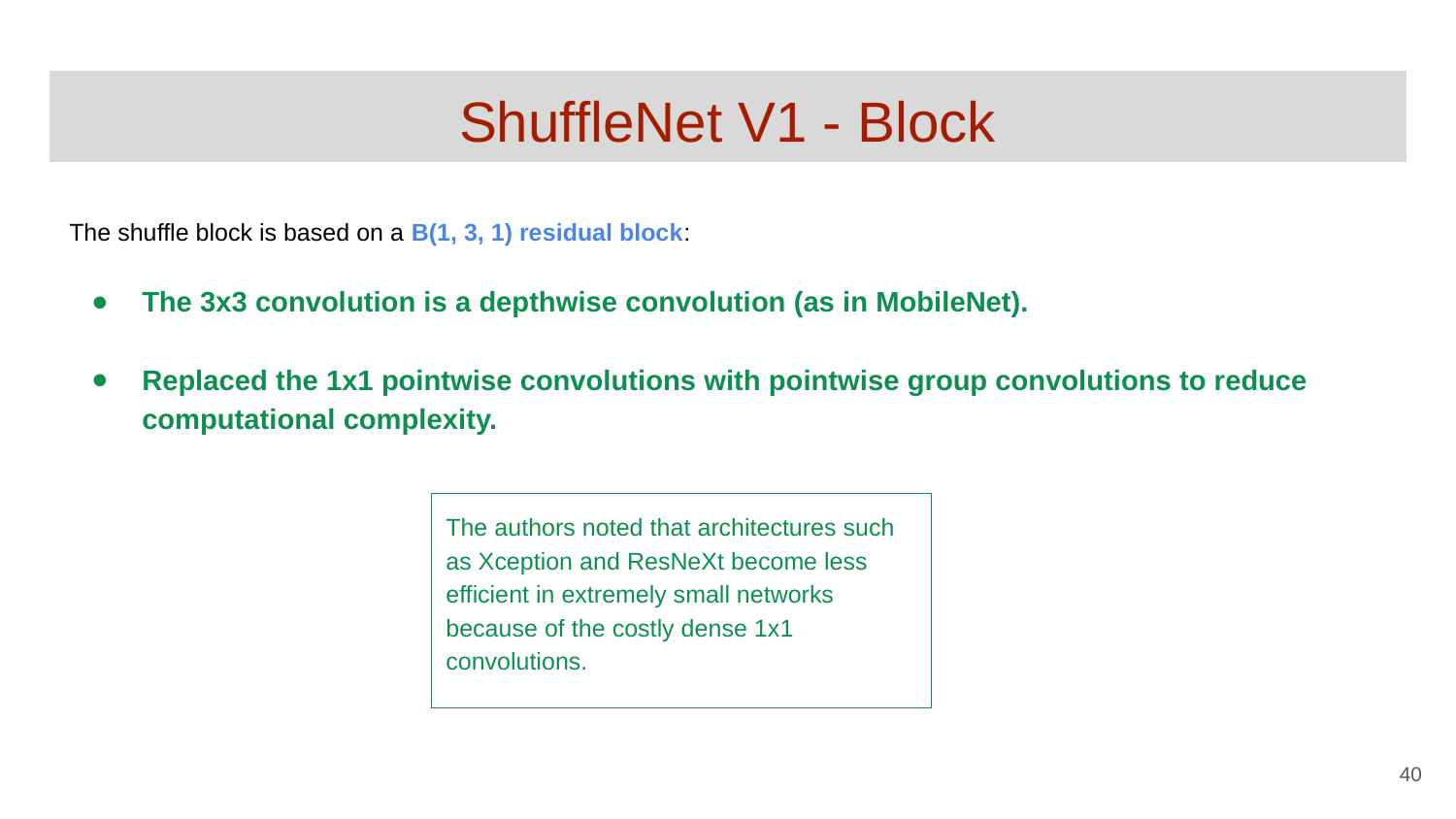

# ShuffleNet V1 - Block
The shuffle block is based on a B(1, 3, 1) residual block:

The 3x3 convolution is a depthwise convolution (as in MobileNet).

Replaced the 1x1 pointwise convolutions with pointwise group convolutions to reduce computational complexity.

The authors noted that architectures such as Xception and ResNeXt become less efficient in extremely small networks because of the costly dense 1x1 convolutions.
40